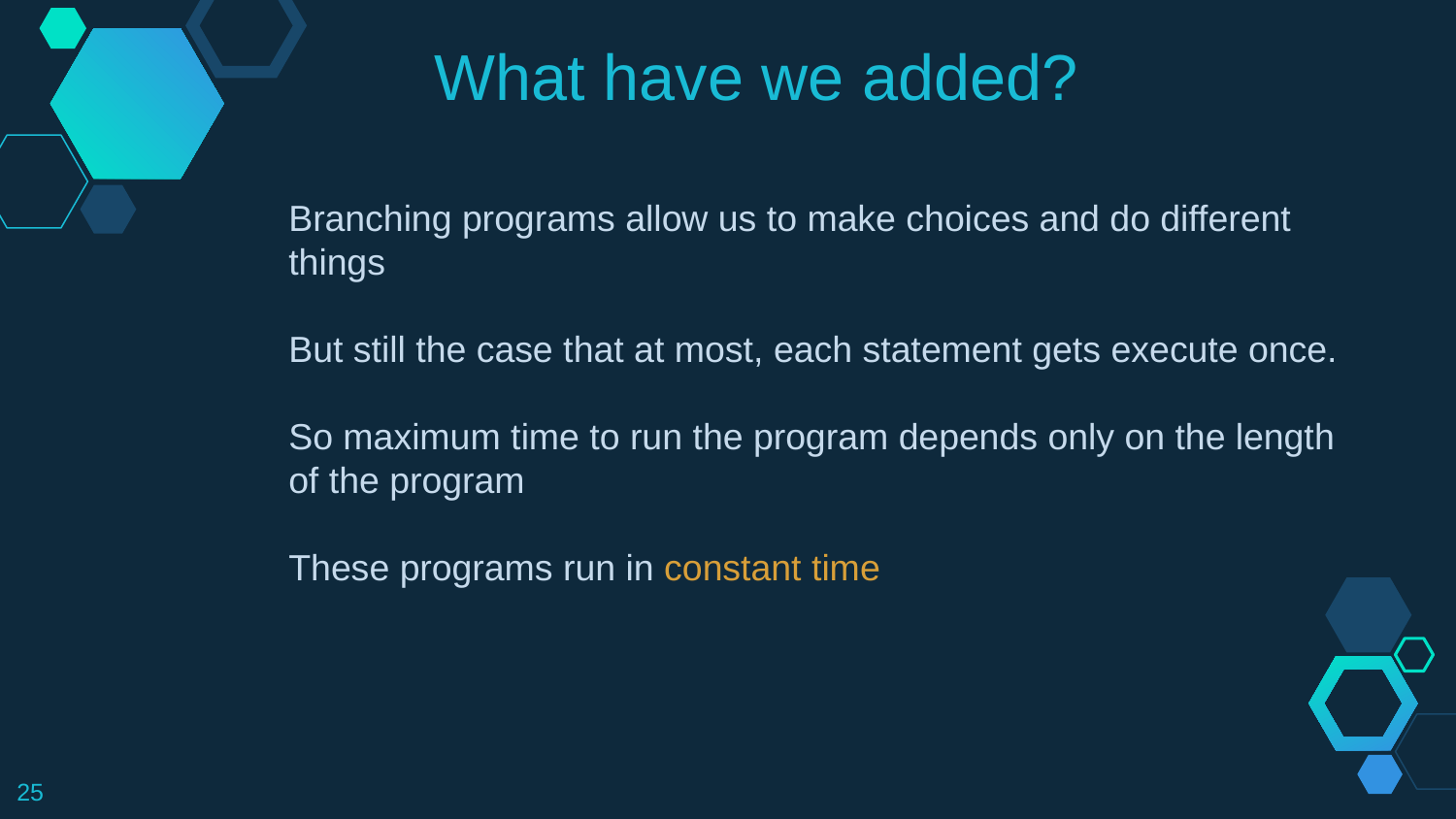

What have we added?
Branching programs allow us to make choices and do different things

But still the case that at most, each statement gets execute once.

So maximum time to run the program depends only on the length of the program

These programs run in constant time
25